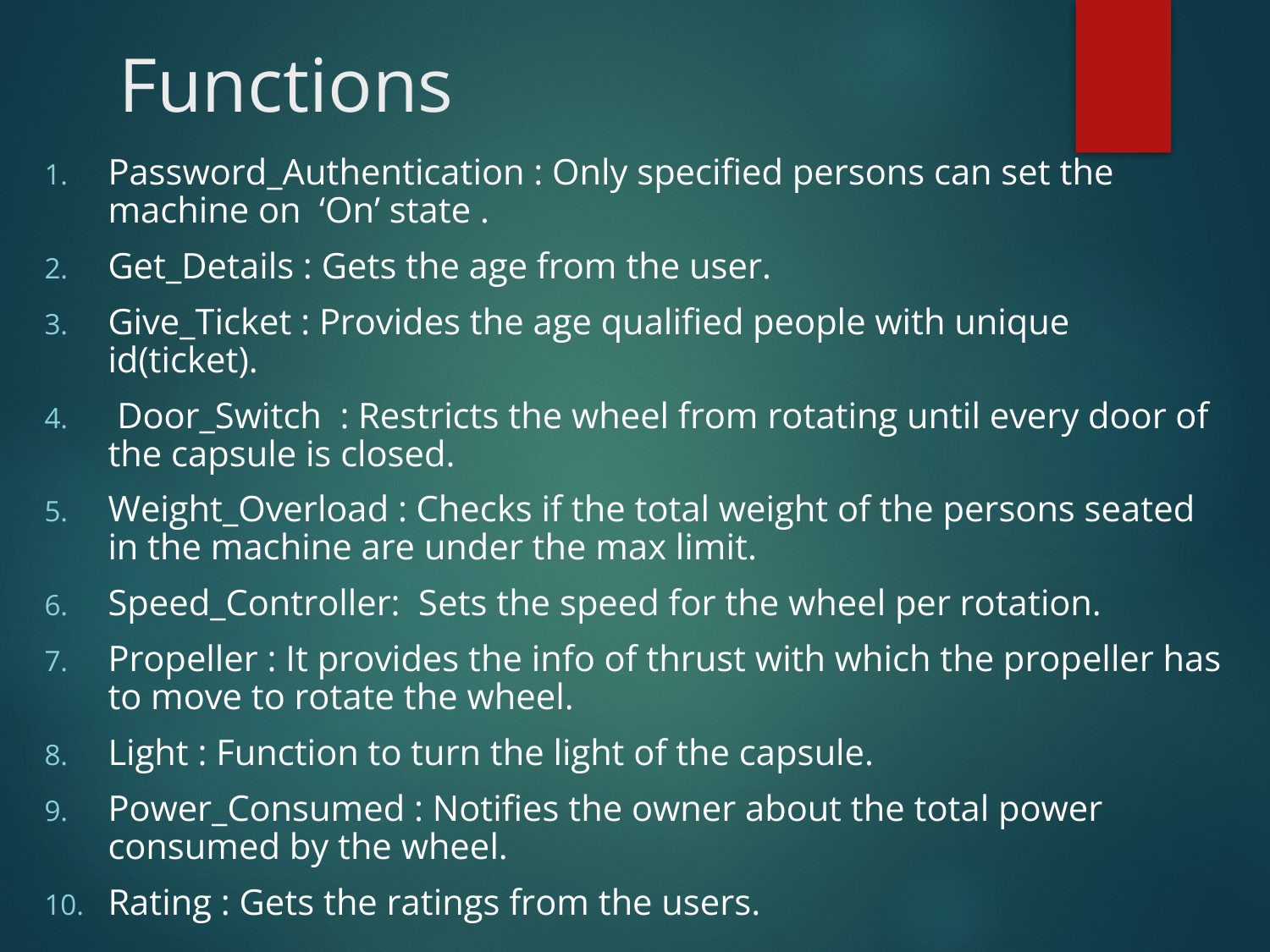

# Functions
Password_Authentication : Only specified persons can set the machine on  ‘On’ state .
Get_Details : Gets the age from the user.
Give_Ticket : Provides the age qualified people with unique id(ticket).
 Door_Switch  : Restricts the wheel from rotating until every door of the capsule is closed.
Weight_Overload : Checks if the total weight of the persons seated in the machine are under the max limit.
Speed_Controller:  Sets the speed for the wheel per rotation.
Propeller : It provides the info of thrust with which the propeller has to move to rotate the wheel.
Light : Function to turn the light of the capsule.
Power_Consumed : Notifies the owner about the total power consumed by the wheel.
Rating : Gets the ratings from the users.